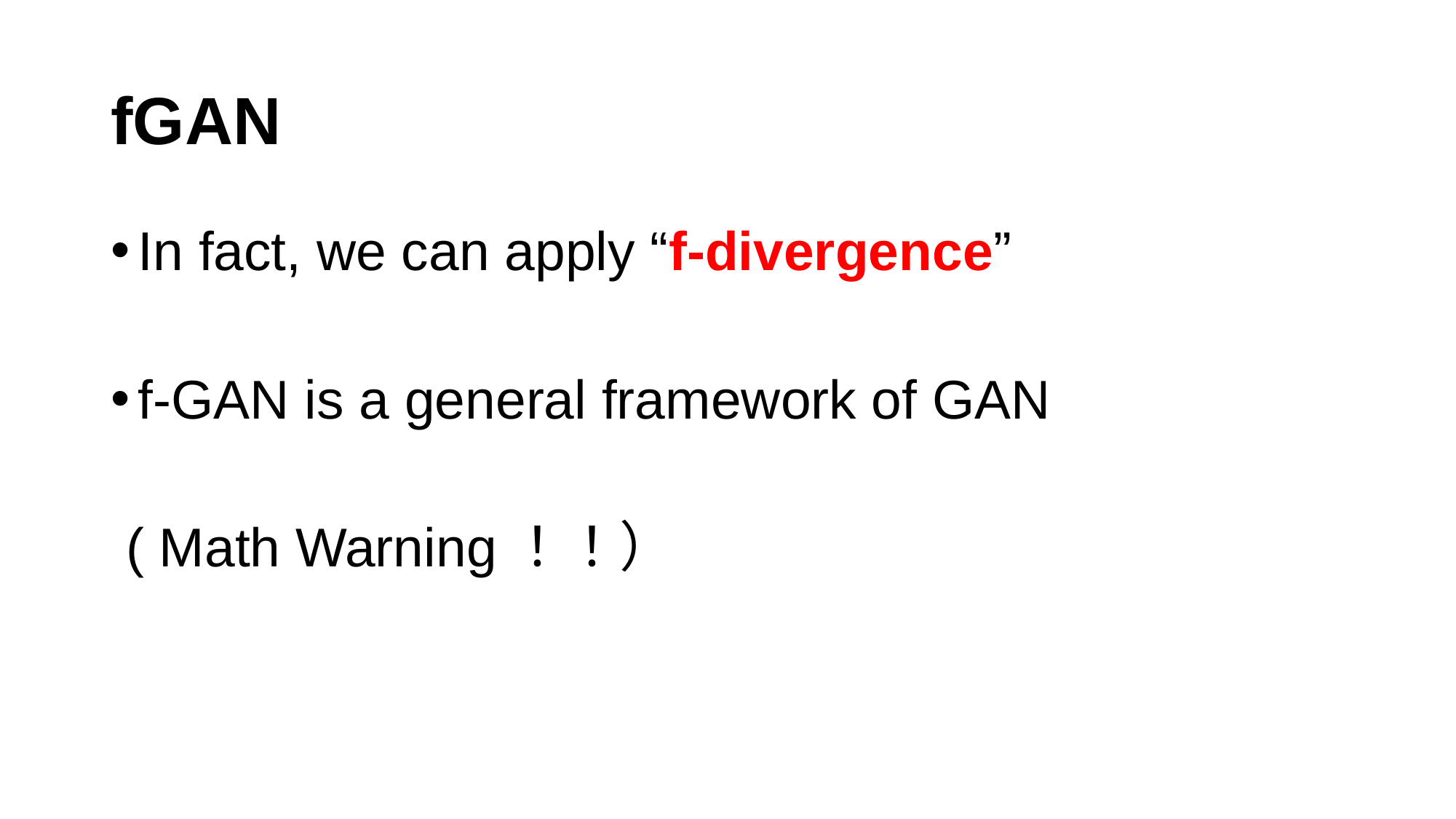

# fGAN
In fact, we can apply “f-divergence”

f-GAN is a general framework of GAN

 ( Math Warning！！）